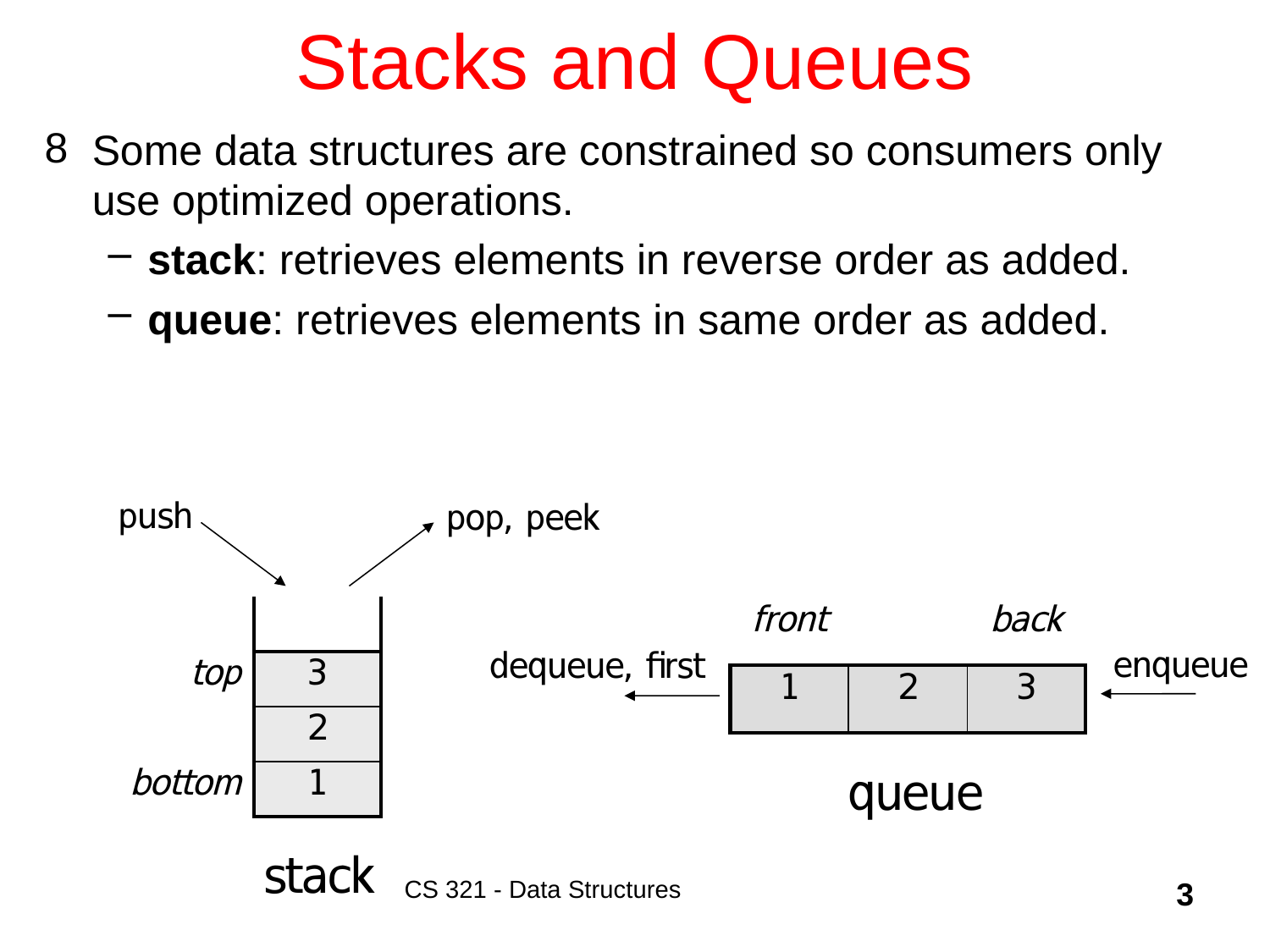

# Stacks and Queues
Some data structures are constrained so consumers only use optimized operations.
stack: retrieves elements in reverse order as added.
queue: retrieves elements in same order as added.

push
pop, peek

|  |  |
| --- | --- |
| top | 3 |
|  | 2 |
| bottom | 1 |
| front |  | back |
| --- | --- | --- |
| 1 | 2 | 3 |
enqueue
dequeue, first

queue
stack
CS 321 - Data Structures
3